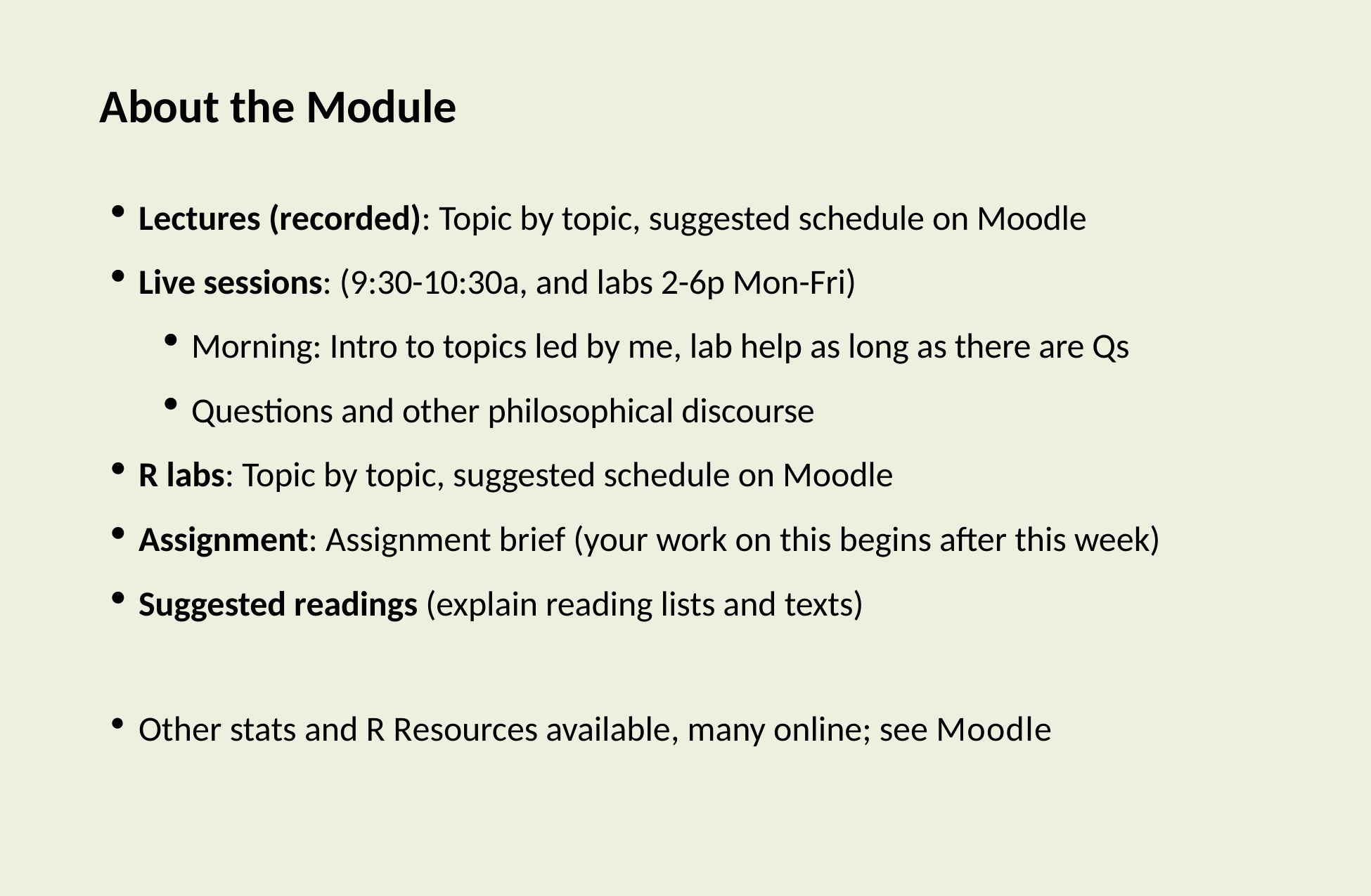

About the Module
Lectures (recorded): Topic by topic, suggested schedule on Moodle
Live sessions: (9:30-10:30a, and labs 2-6p Mon-Fri)
Morning: Intro to topics led by me, lab help as long as there are Qs
Questions and other philosophical discourse
R labs: Topic by topic, suggested schedule on Moodle
Assignment: Assignment brief (your work on this begins after this week)
Suggested readings (explain reading lists and texts)

Other stats and R Resources available, many online; see Moodle